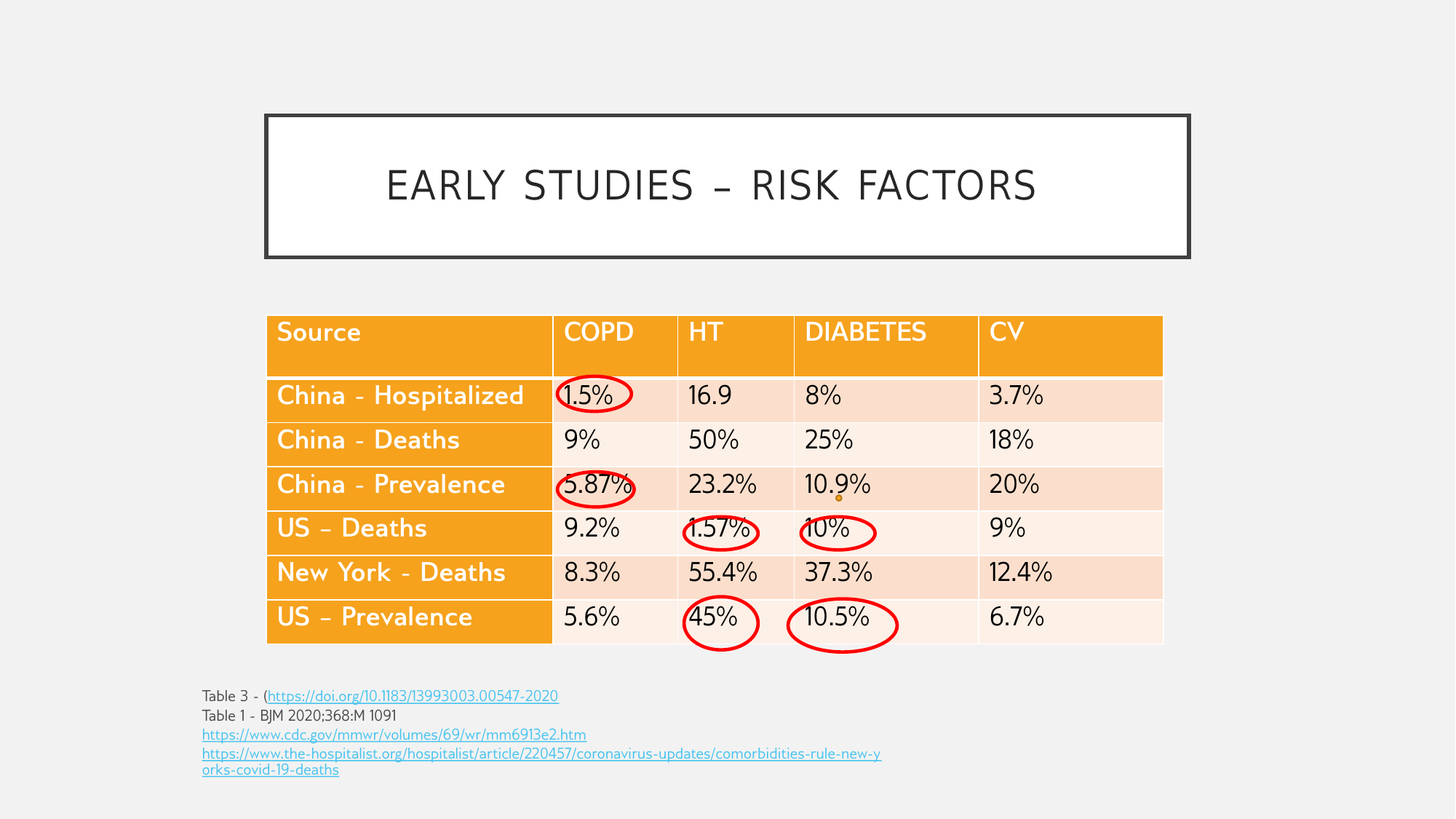

# Early Studies – Risk Factors
| Source | COPD | HT | DIABETES | CV |
| --- | --- | --- | --- | --- |
| China - Hospitalized | 1.5% | 16.9 | 8% | 3.7% |
| China - Deaths | 9% | 50% | 25% | 18% |
| China - Prevalence | 5.87% | 23.2% | 10.9% | 20% |
| US – Deaths | 9.2% | 1.57% | 10% | 9% |
| New York - Deaths | 8.3% | 55.4% | 37.3% | 12.4% |
| US – Prevalence | 5.6% | 45% | 10.5% | 6.7% |

Table 3 - (https://doi.org/10.1183/13993003.00547-2020
Table 1 - BJM 2020;368:M 1091
https://www.cdc.gov/mmwr/volumes/69/wr/mm6913e2.htm
https://www.the-hospitalist.org/hospitalist/article/220457/coronavirus-updates/comorbidities-rule-new-yorks-covid-19-deaths